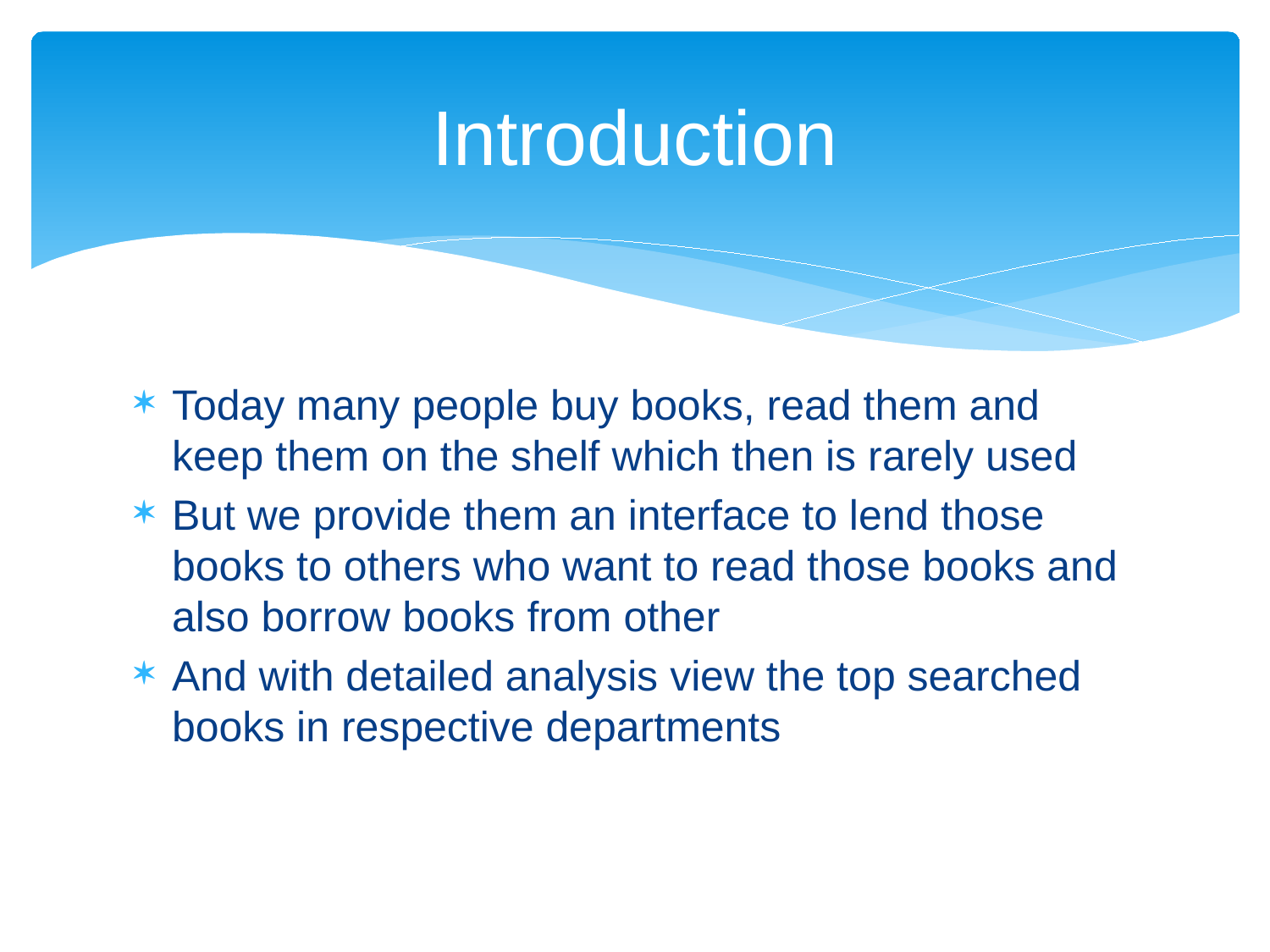

# Introduction
Today many people buy books, read them and keep them on the shelf which then is rarely used
But we provide them an interface to lend those books to others who want to read those books and also borrow books from other
And with detailed analysis view the top searched books in respective departments